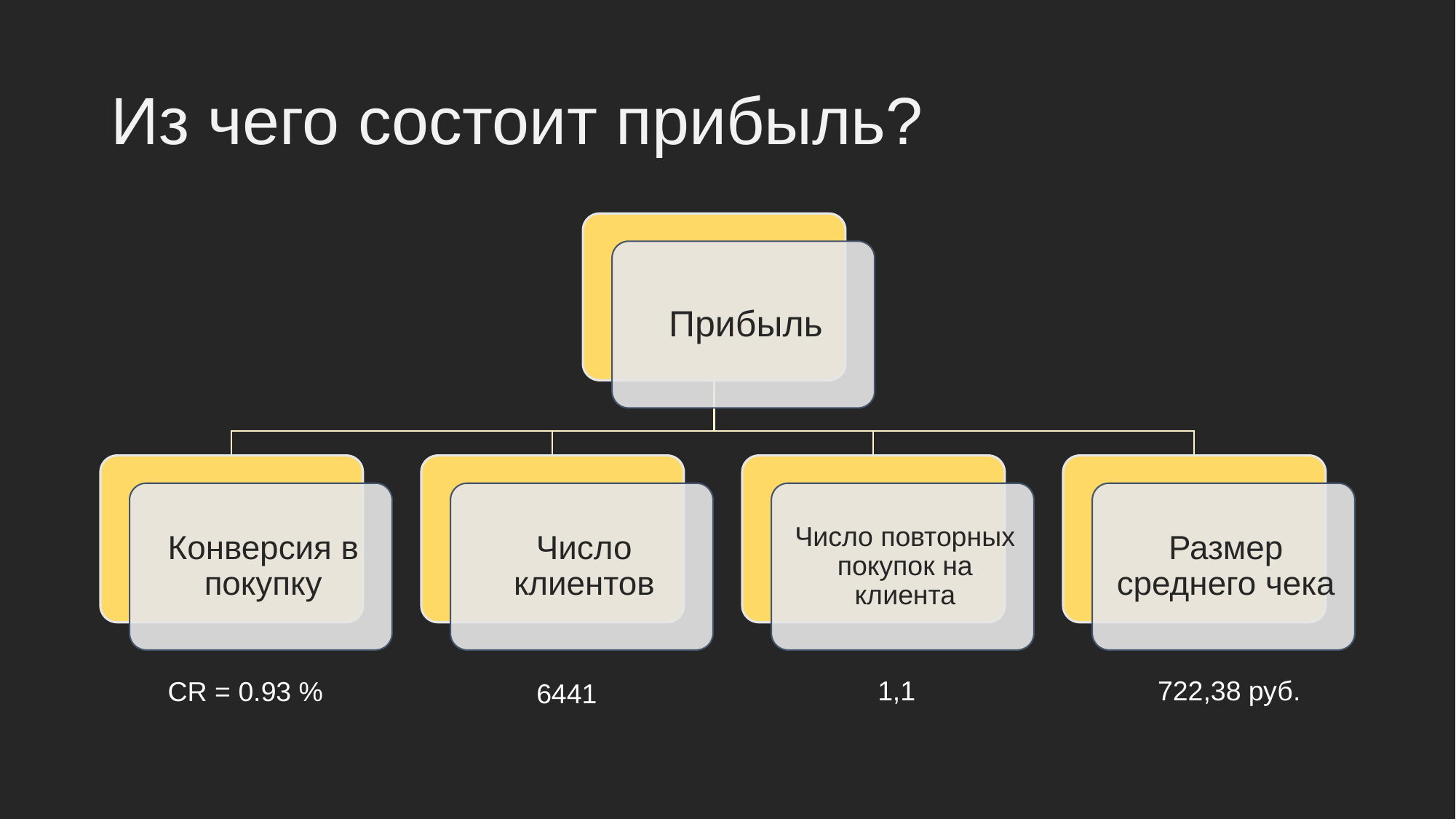

# Из чего состоит прибыль?
Прибыль
Конверсия в покупку
Число клиентов
Число повторных покупок на клиента
Размер среднего чека
1,1
722,38 руб.
CR = 0.93 %
6441